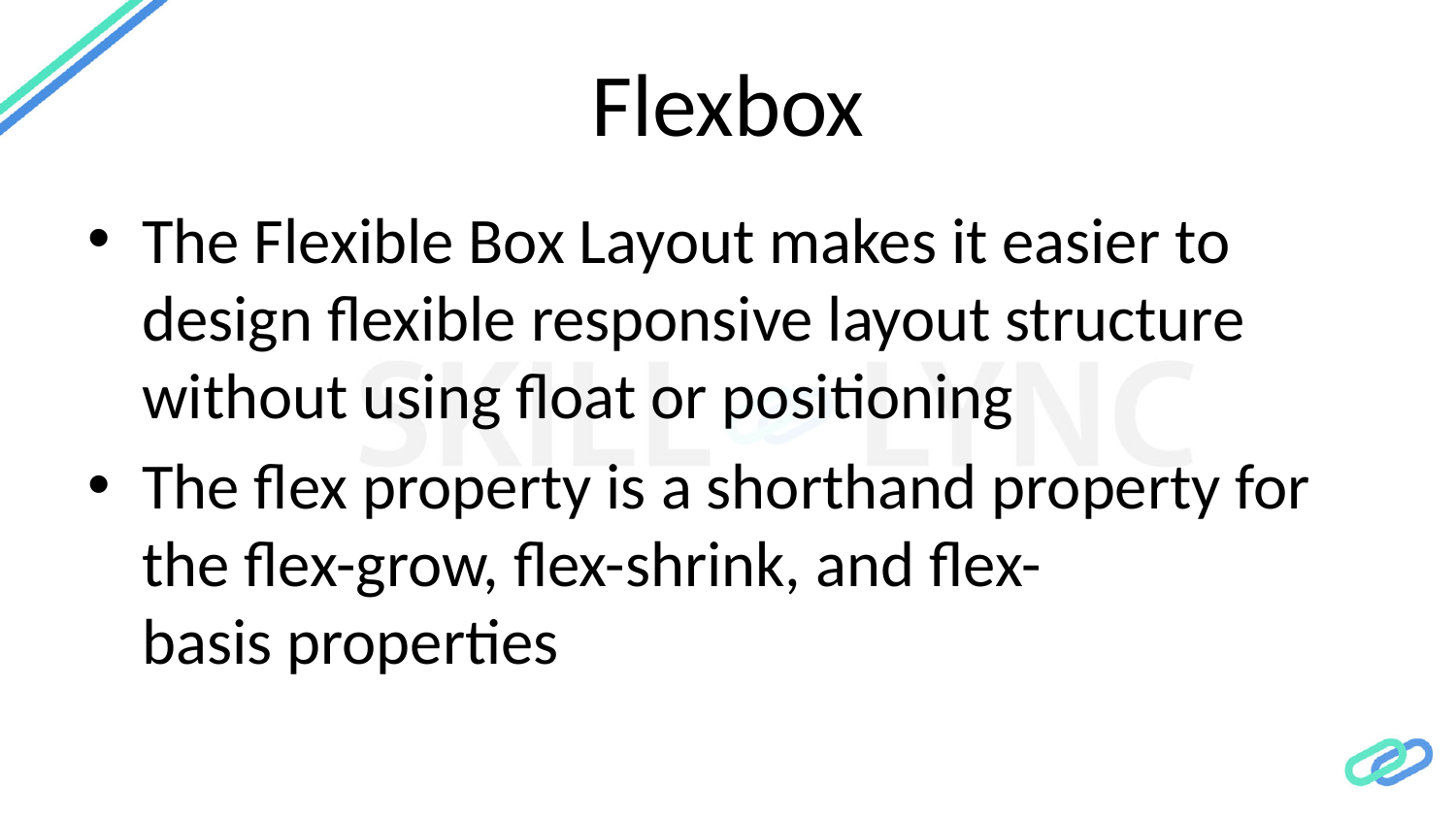

# Flexbox
The Flexible Box Layout makes it easier to design flexible responsive layout structure without using float or positioning
The flex property is a shorthand property for the flex-grow, flex-shrink, and flex-basis properties